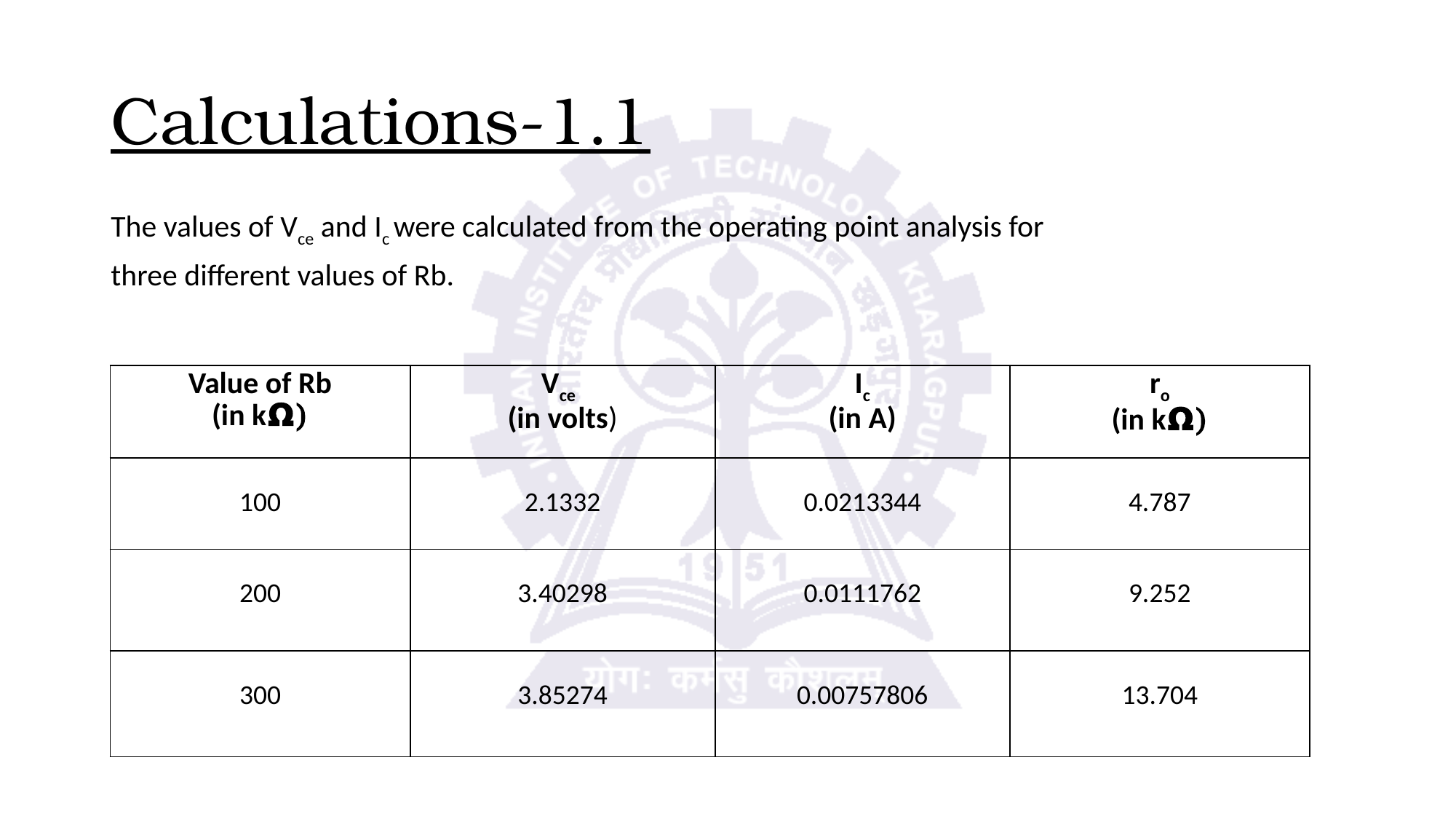

# Calculations-1.1

The values of Vce and Ic were calculated from the operating point analysis for
three different values of Rb.

| Value of Rb (in k𝝮) | Vce (in volts) | Ic (in A) | ro (in k𝝮) |
| --- | --- | --- | --- |
| 100 | 2.1332 | 0.0213344 | 4.787 |
| 200 | 3.40298 | 0.0111762 | 9.252 |
| 300 | 3.85274 | 0.00757806 | 13.704 |